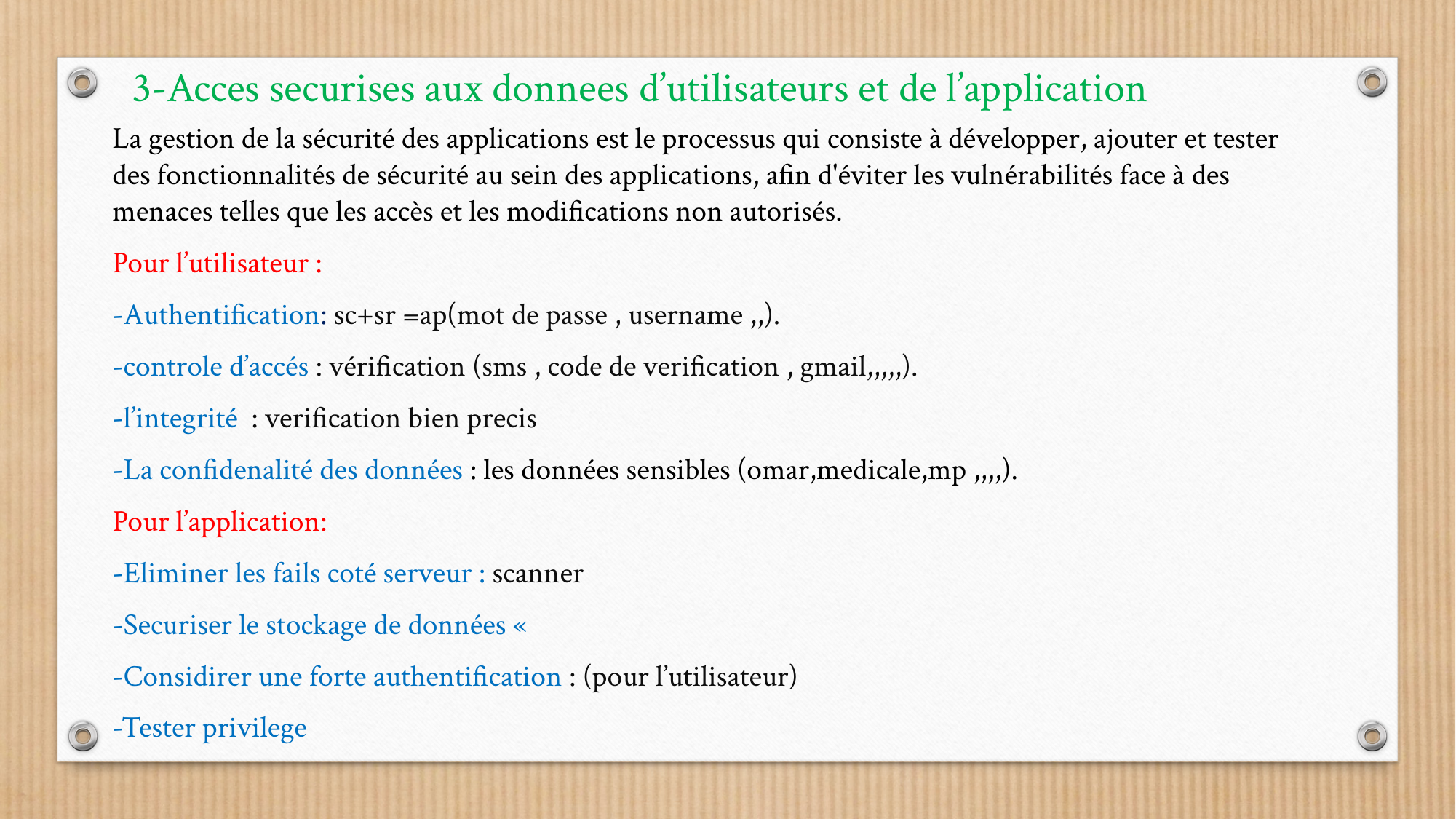

# 3-Acces securises aux donnees d’utilisateurs et de l’application
La gestion de la sécurité des applications est le processus qui consiste à développer, ajouter et tester des fonctionnalités de sécurité au sein des applications, afin d'éviter les vulnérabilités face à des menaces telles que les accès et les modifications non autorisés.
Pour l’utilisateur :
-Authentification: sc+sr =ap(mot de passe , username ,,).
-controle d’accés : vérification (sms , code de verification , gmail,,,,,).
-l’integrité  : verification bien precis
-La confidenalité des données : les données sensibles (omar,medicale,mp ,,,,).
Pour l’application:
-Eliminer les fails coté serveur : scanner
-Securiser le stockage de données «
-Considirer une forte authentification : (pour l’utilisateur)
-Tester privilege